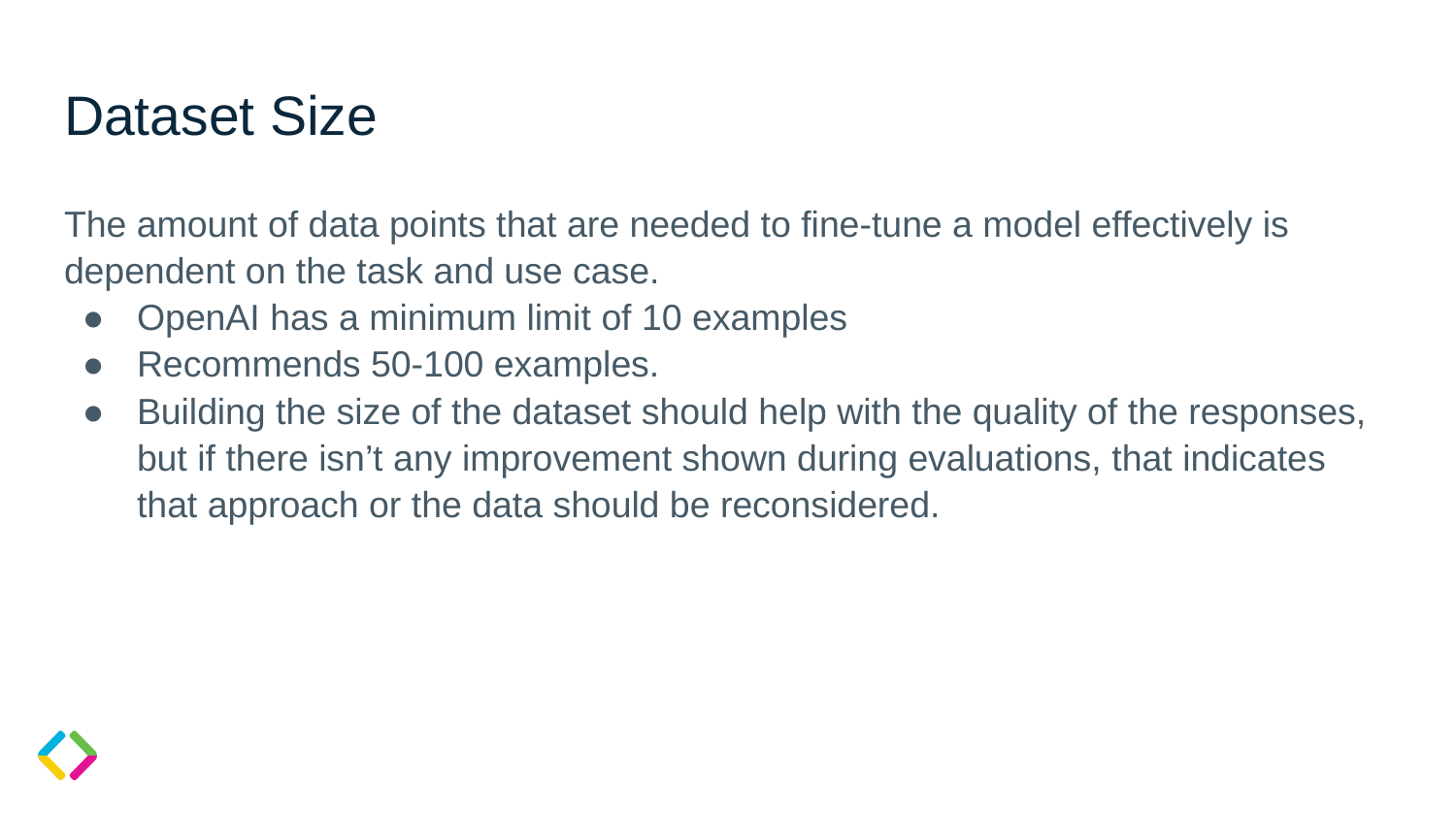

# Dataset Size
The amount of data points that are needed to fine-tune a model effectively is dependent on the task and use case.
OpenAI has a minimum limit of 10 examples
Recommends 50-100 examples.
Building the size of the dataset should help with the quality of the responses, but if there isn’t any improvement shown during evaluations, that indicates that approach or the data should be reconsidered.